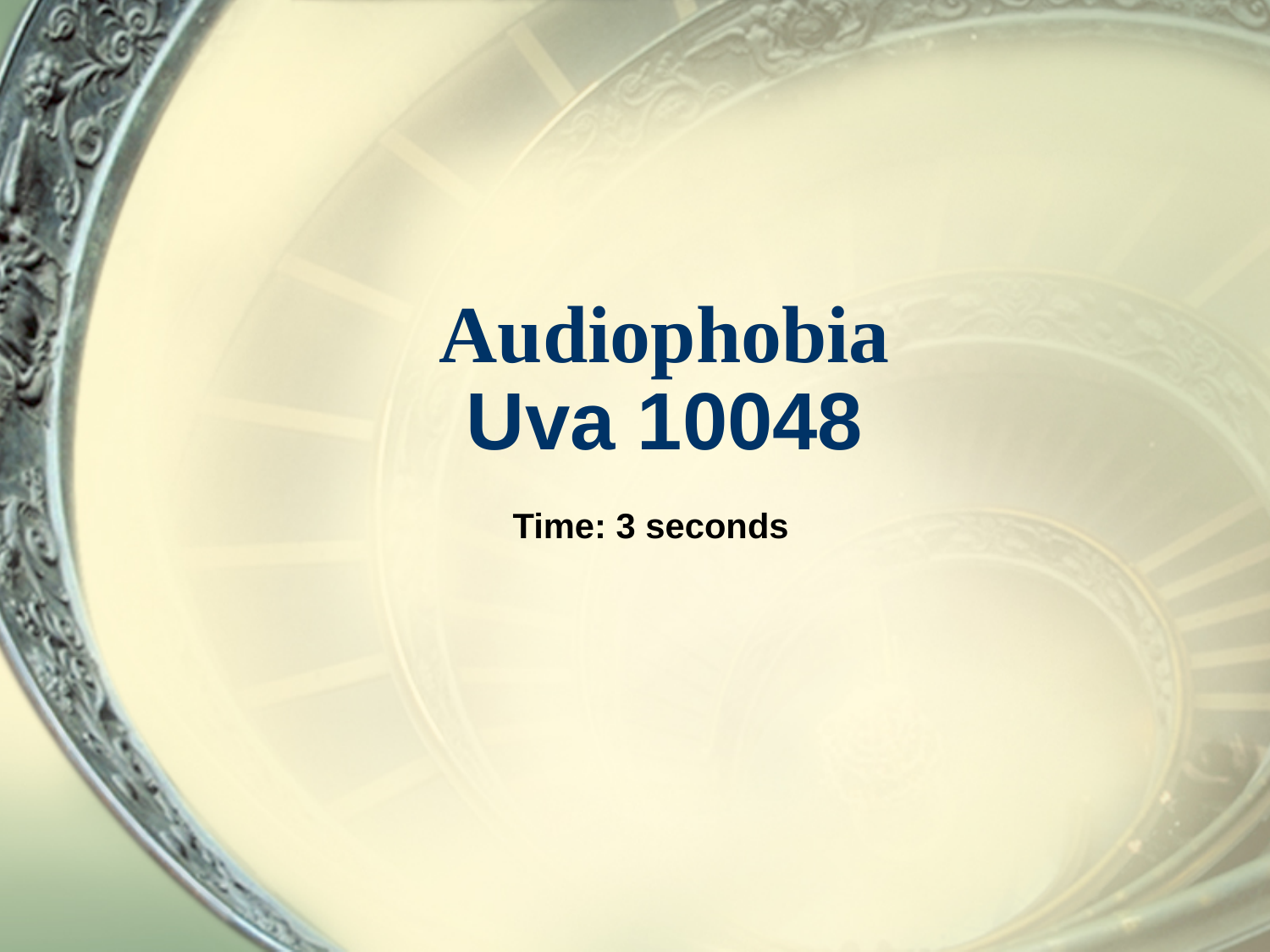

# Audiophobia Uva 10048
Time: 3 seconds